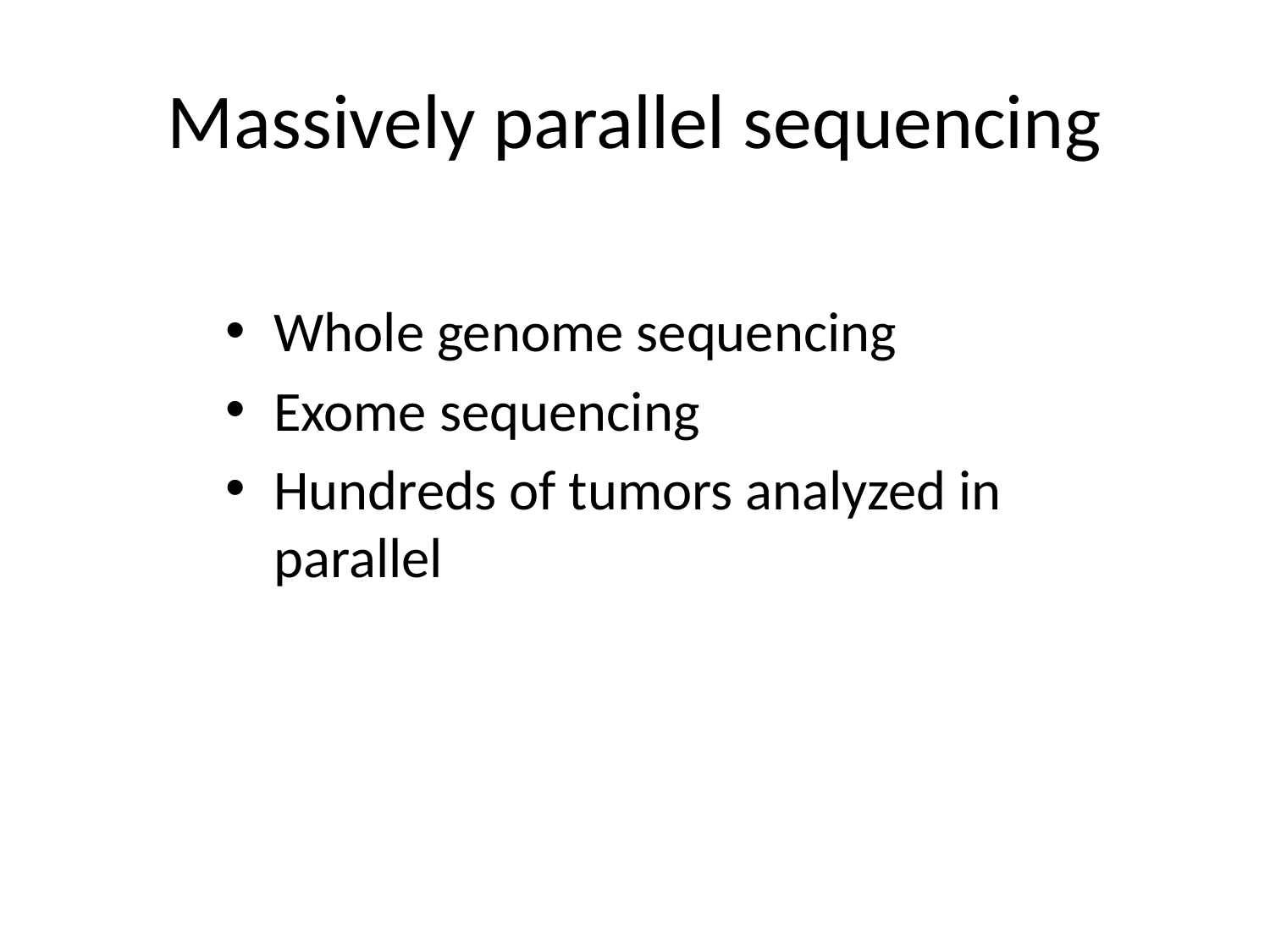

# Massively parallel sequencing
Whole genome sequencing
Exome sequencing
Hundreds of tumors analyzed in parallel